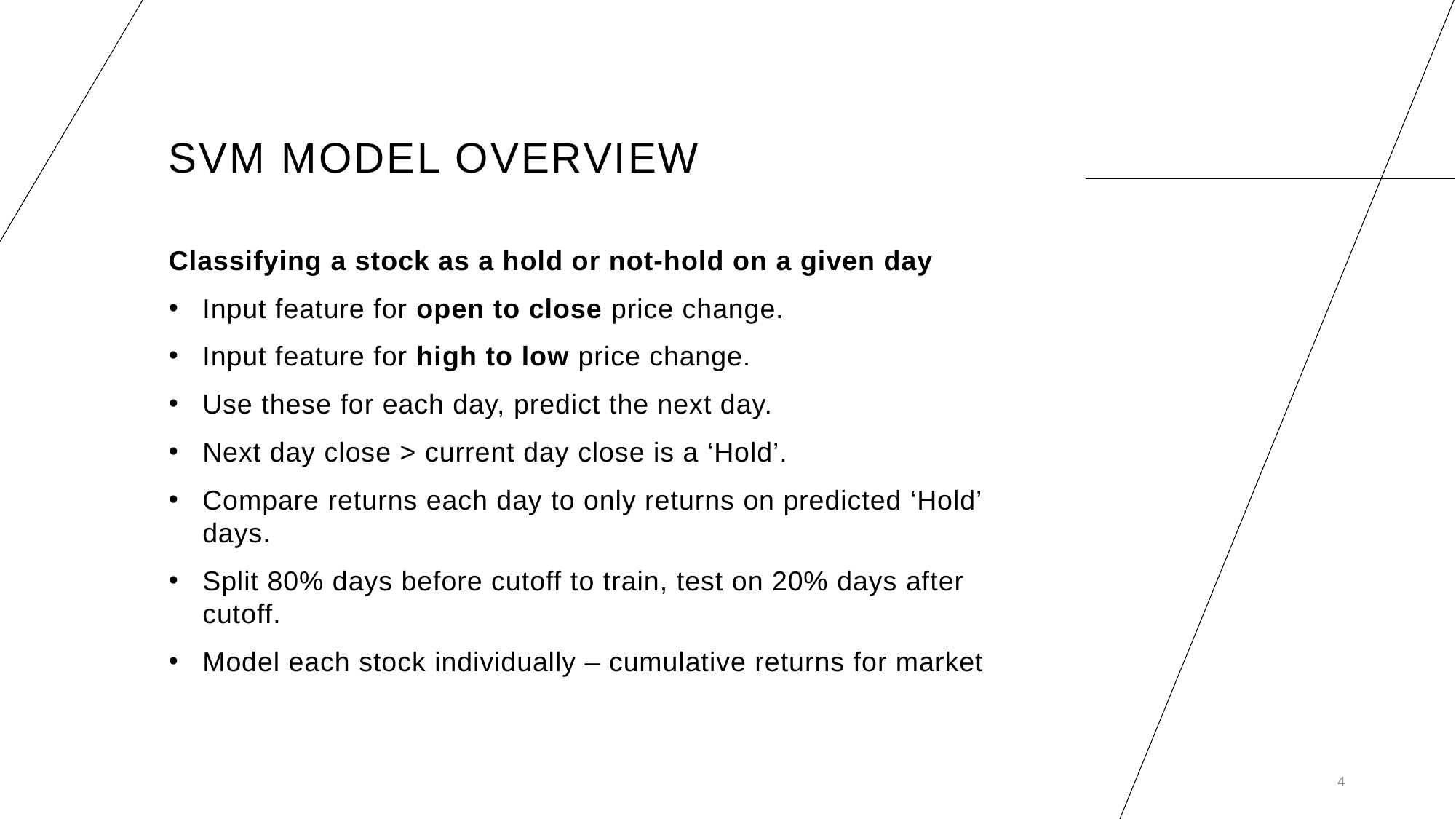

# SVM Model Overview
Classifying a stock as a hold or not-hold on a given day
Input feature for open to close price change.
Input feature for high to low price change.
Use these for each day, predict the next day.
Next day close > current day close is a ‘Hold’.
Compare returns each day to only returns on predicted ‘Hold’ days.
Split 80% days before cutoff to train, test on 20% days after cutoff.
Model each stock individually – cumulative returns for market

4